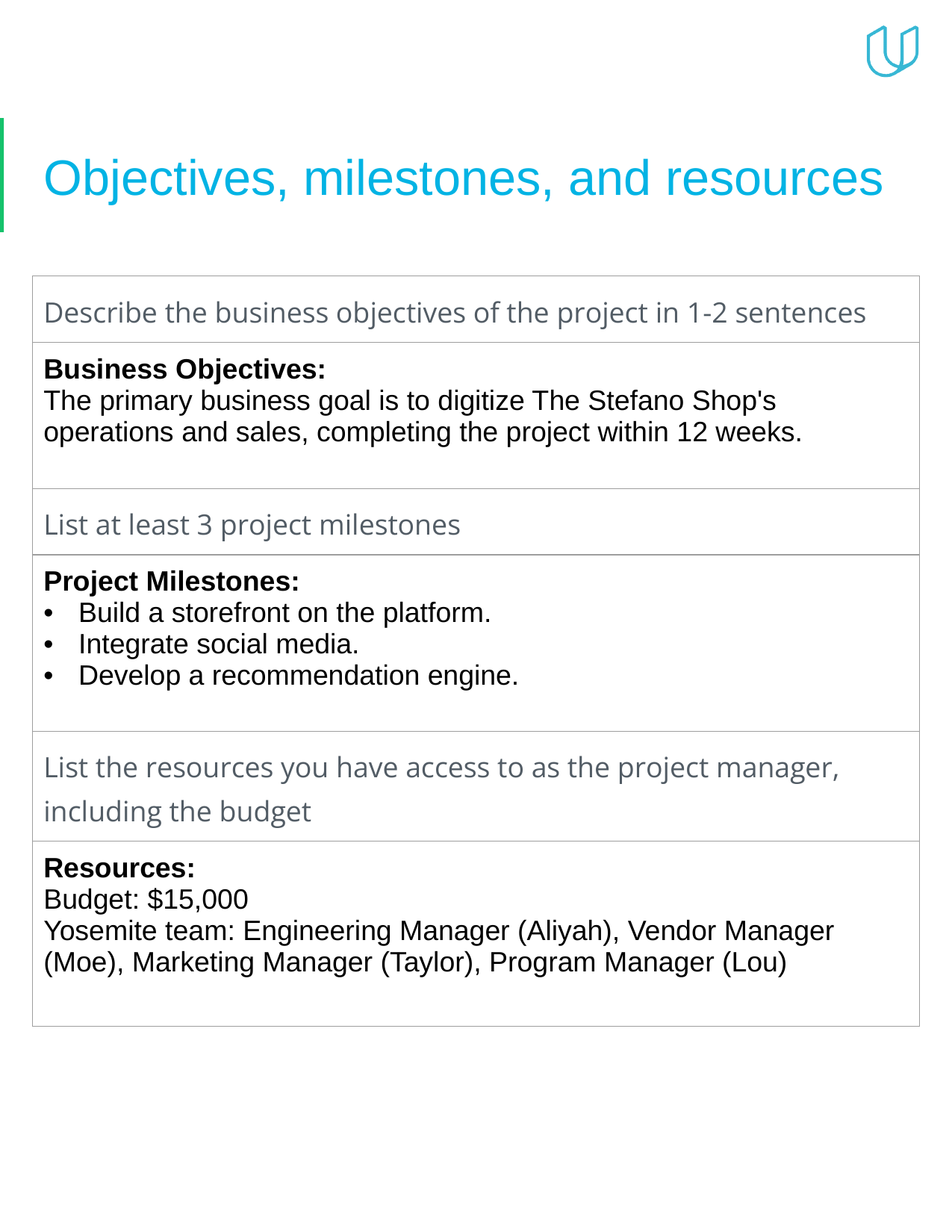

# Objectives, milestones, and resources
| Describe the business objectives of the project in 1-2 sentences |
| --- |
| Business Objectives: The primary business goal is to digitize The Stefano Shop's operations and sales, completing the project within 12 weeks. |
| List at least 3 project milestones |
| Project Milestones: Build a storefront on the platform. Integrate social media. Develop a recommendation engine. |
| List the resources you have access to as the project manager, including the budget |
| Resources: Budget: $15,000 Yosemite team: Engineering Manager (Aliyah), Vendor Manager (Moe), Marketing Manager (Taylor), Program Manager (Lou) |